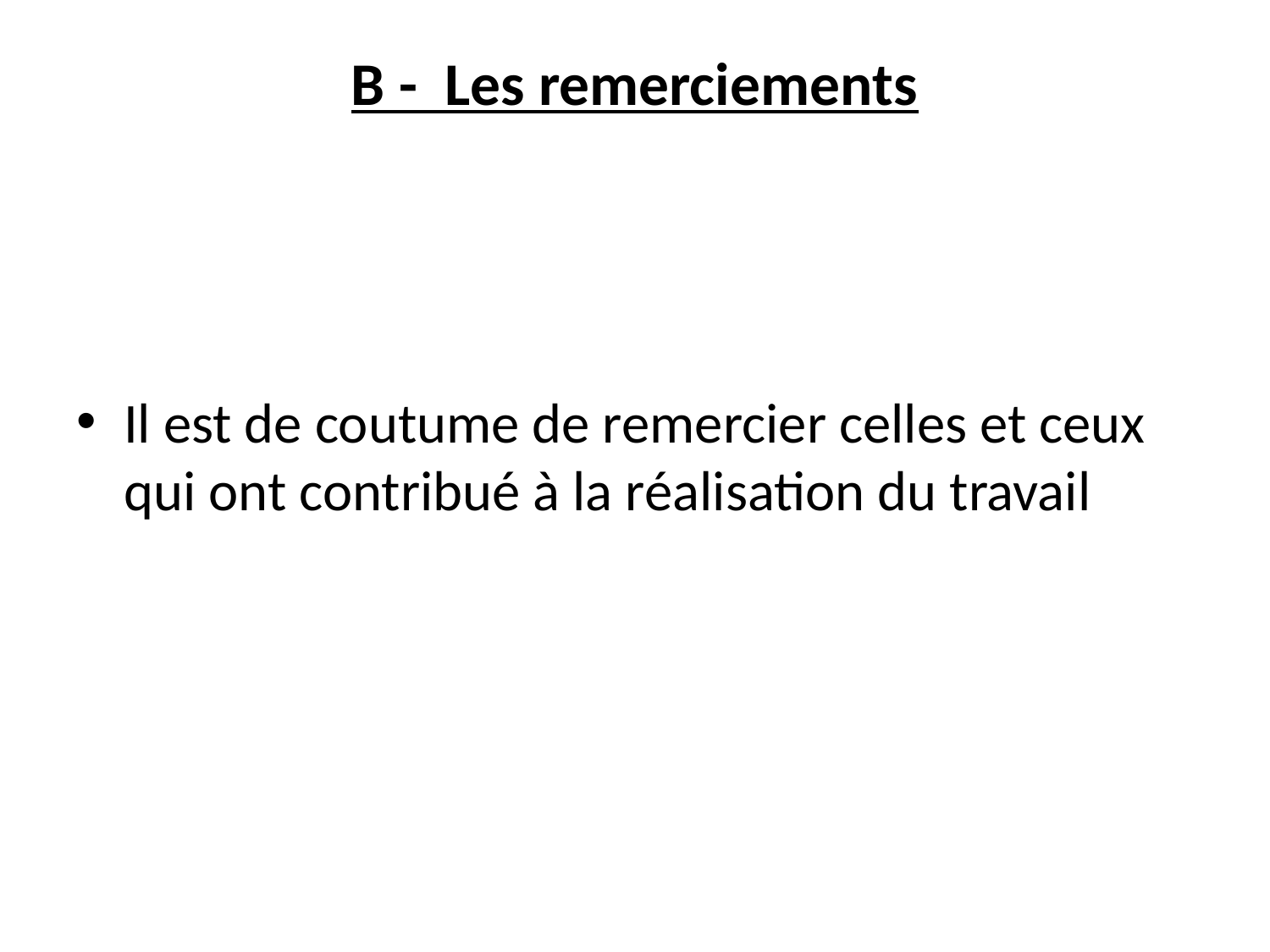

# B -  Les remerciements

Il est de coutume de remercier celles et ceux qui ont contribué à la réalisation du travail